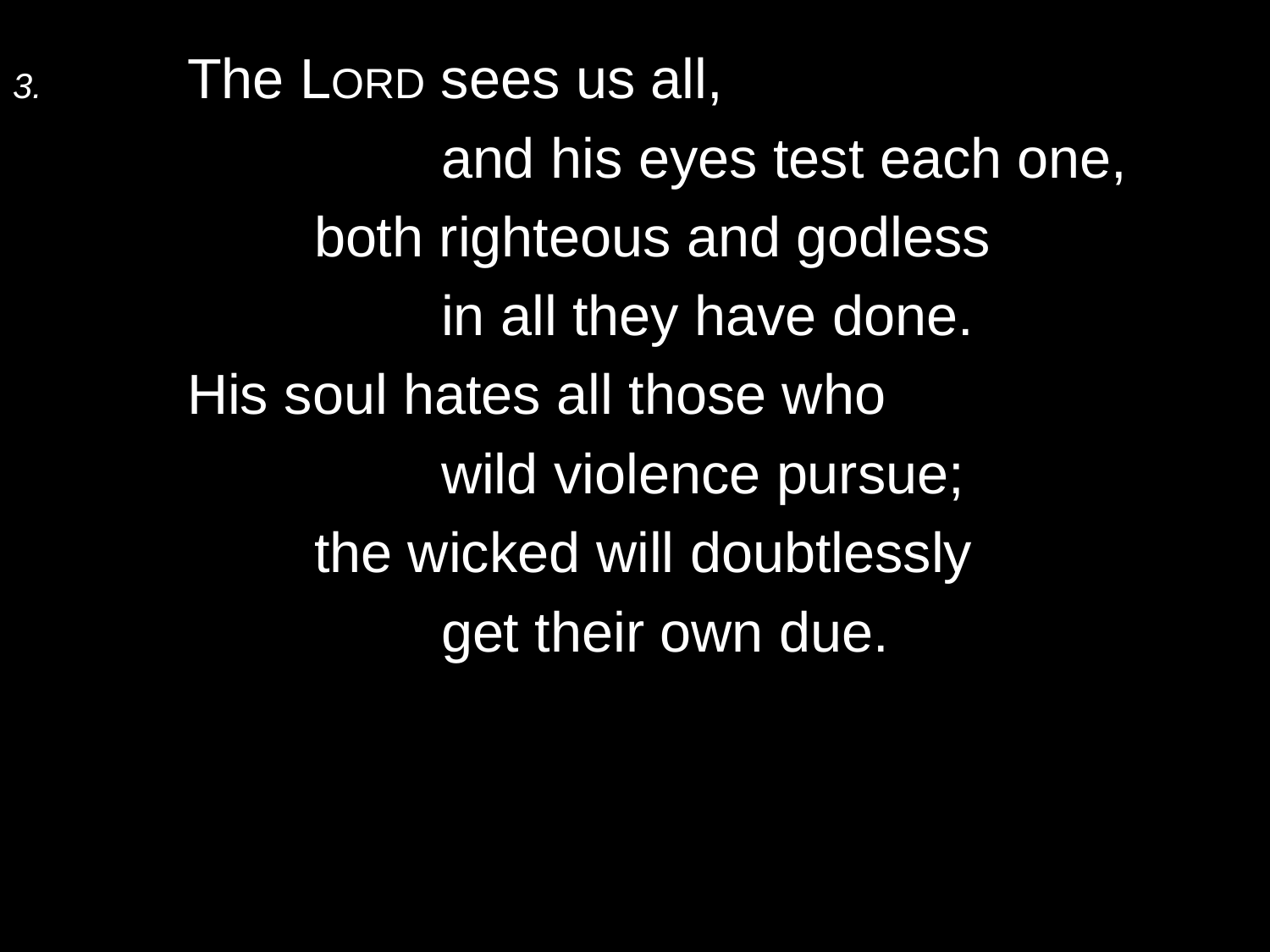

3.	The LORD sees us all,
			and his eyes test each one,
		both righteous and godless
			in all they have done.
	His soul hates all those who
			wild violence pursue;
		the wicked will doubtlessly
			get their own due.